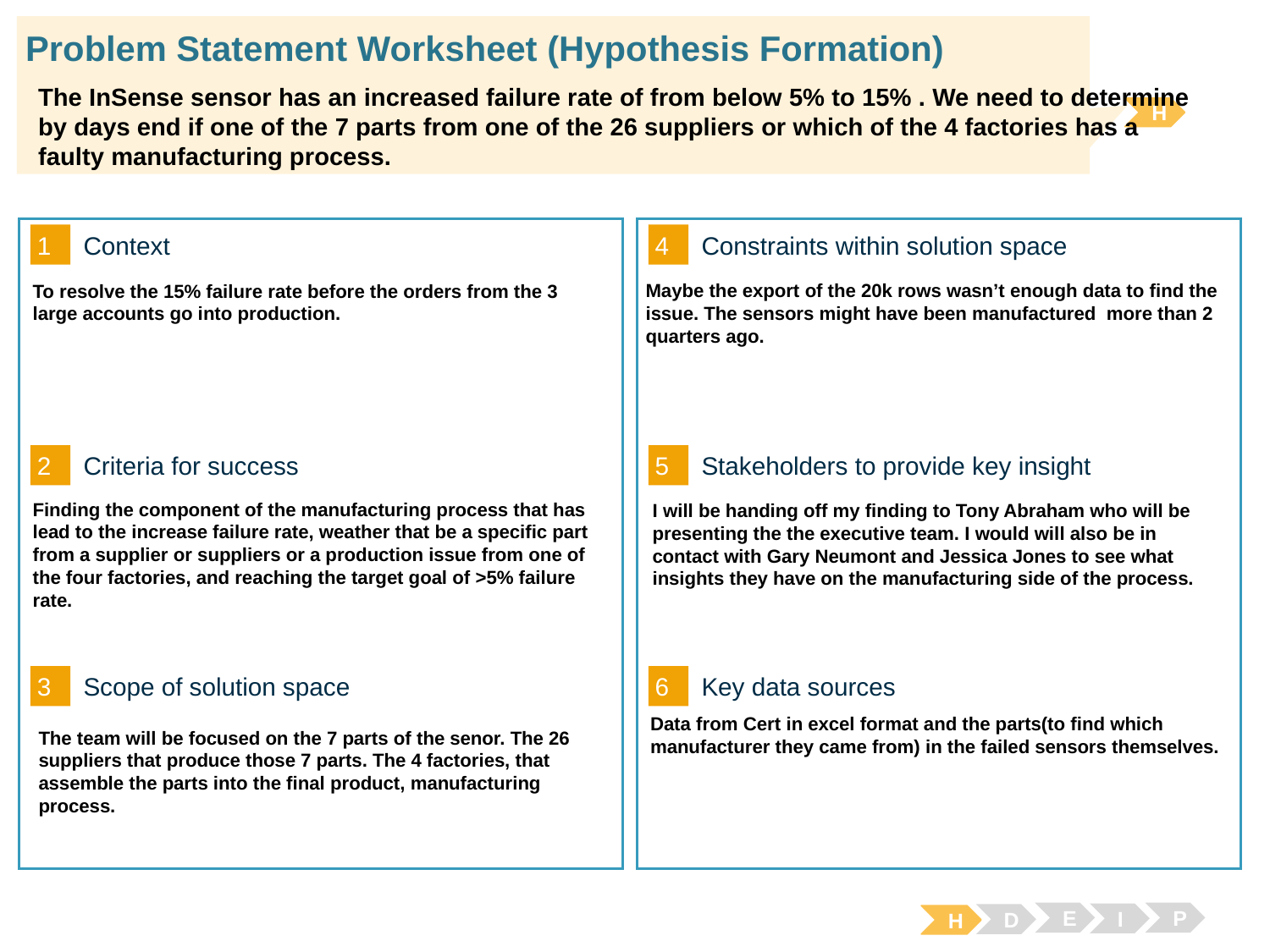

# Problem Statement Worksheet (Hypothesis Formation)
The InSense sensor has an increased failure rate of from below 5% to 15% . We need to determine by days end if one of the 7 parts from one of the 26 suppliers or which of the 4 factories has a faulty manufacturing process.
H

1
4
Context
Constraints within solution space
Maybe the export of the 20k rows wasn’t enough data to find the issue. The sensors might have been manufactured  more than 2 quarters ago.
To resolve the 15% failure rate before the orders from the 3 large accounts go into production.
2
5
Criteria for success
Stakeholders to provide key insight
Finding the component of the manufacturing process that has lead to the increase failure rate, weather that be a specific part from a supplier or suppliers or a production issue from one of the four factories, and reaching the target goal of >5% failure rate.
I will be handing off my finding to Tony Abraham who will be presenting the the executive team. I would will also be in contact with Gary Neumont and Jessica Jones to see what insights they have on the manufacturing side of the process.
3
6
Key data sources
Scope of solution space
Data from Cert in excel format and the parts(to find which manufacturer they came from) in the failed sensors themselves.
The team will be focused on the 7 parts of the senor. The 26 suppliers that produce those 7 parts. The 4 factories, that assemble the parts into the final product, manufacturing process.
E
P
I
D
H